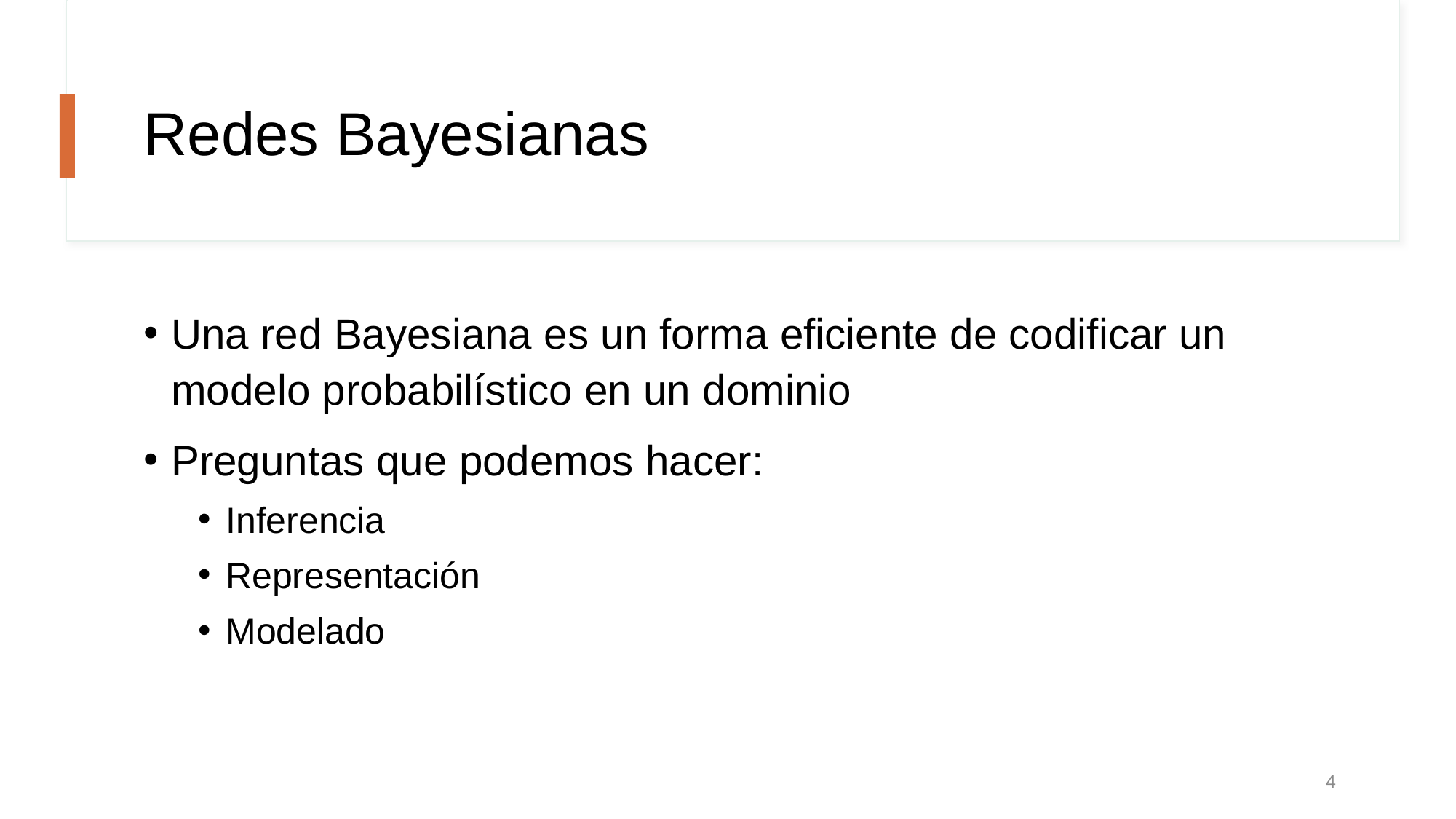

# Redes Bayesianas
Una red Bayesiana es un forma eficiente de codificar un modelo probabilístico en un dominio
Preguntas que podemos hacer:
Inferencia
Representación
Modelado
4